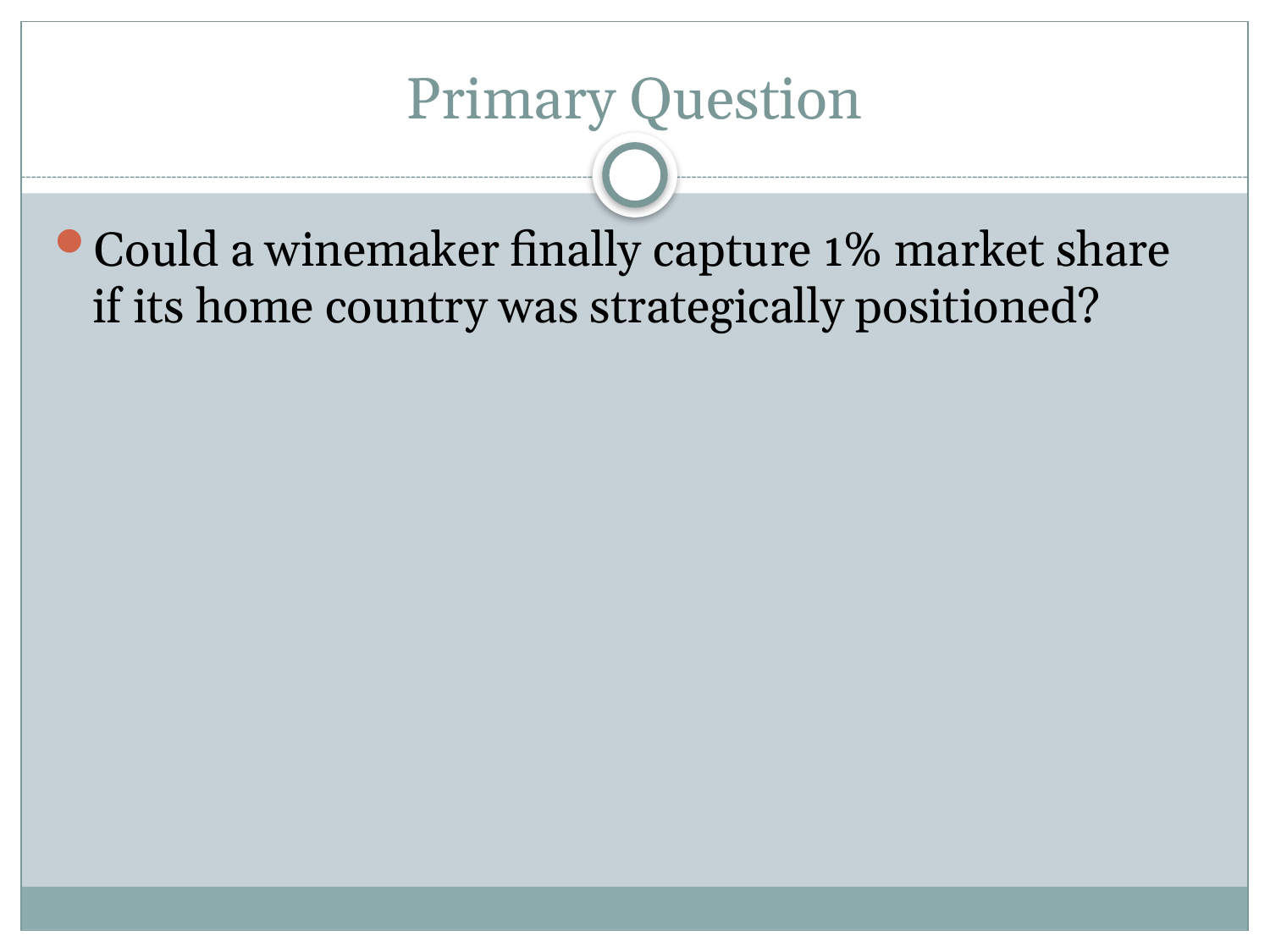

# Primary Question
Could a winemaker finally capture 1% market share if its home country was strategically positioned?